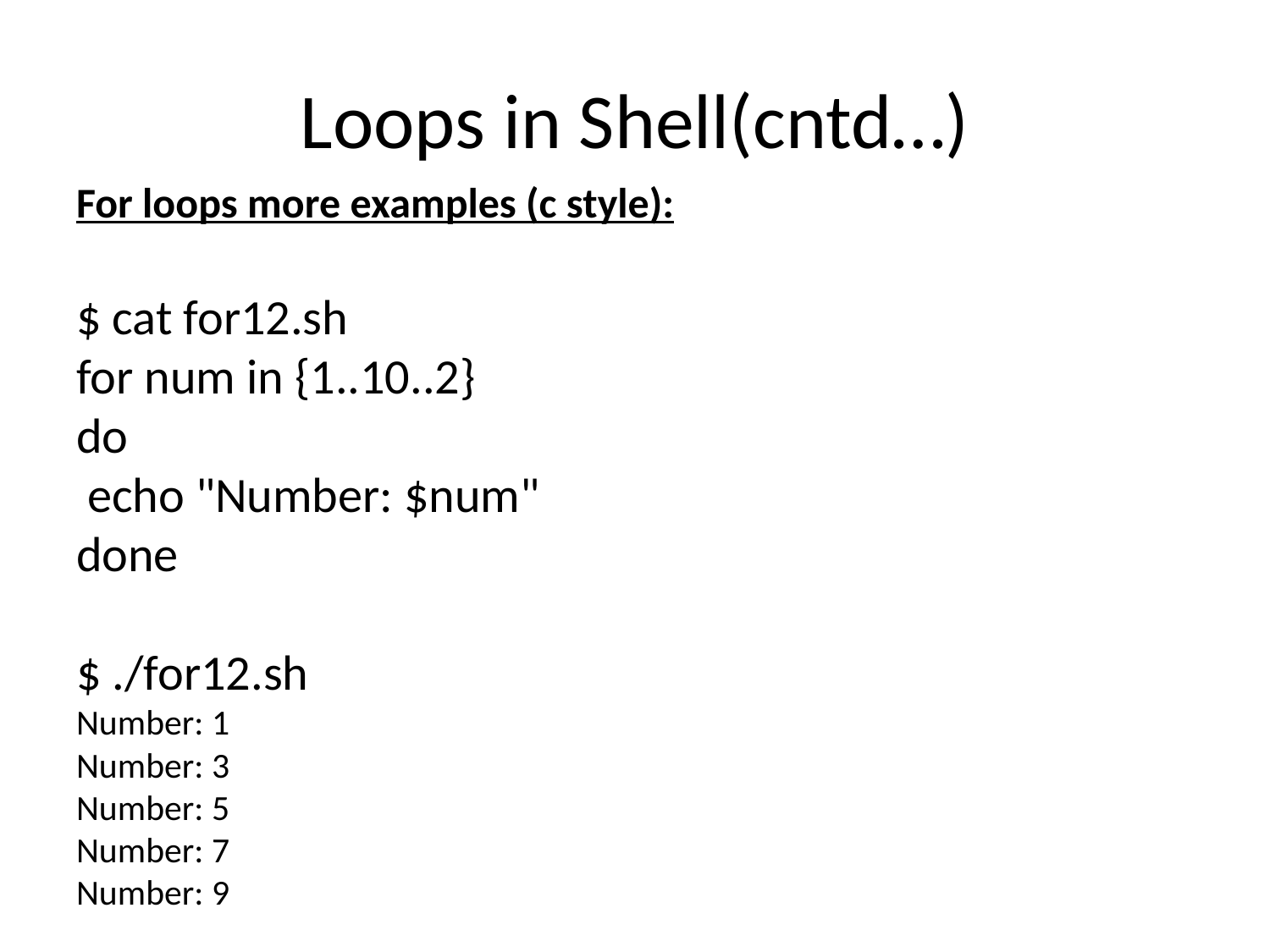

# Loops in Shell(cntd…)
For loops more examples (c style):

$ cat for12.sh
for num in {1..10..2}
do
 echo "Number: $num"
done

$ ./for12.sh
Number: 1
Number: 3
Number: 5
Number: 7
Number: 9